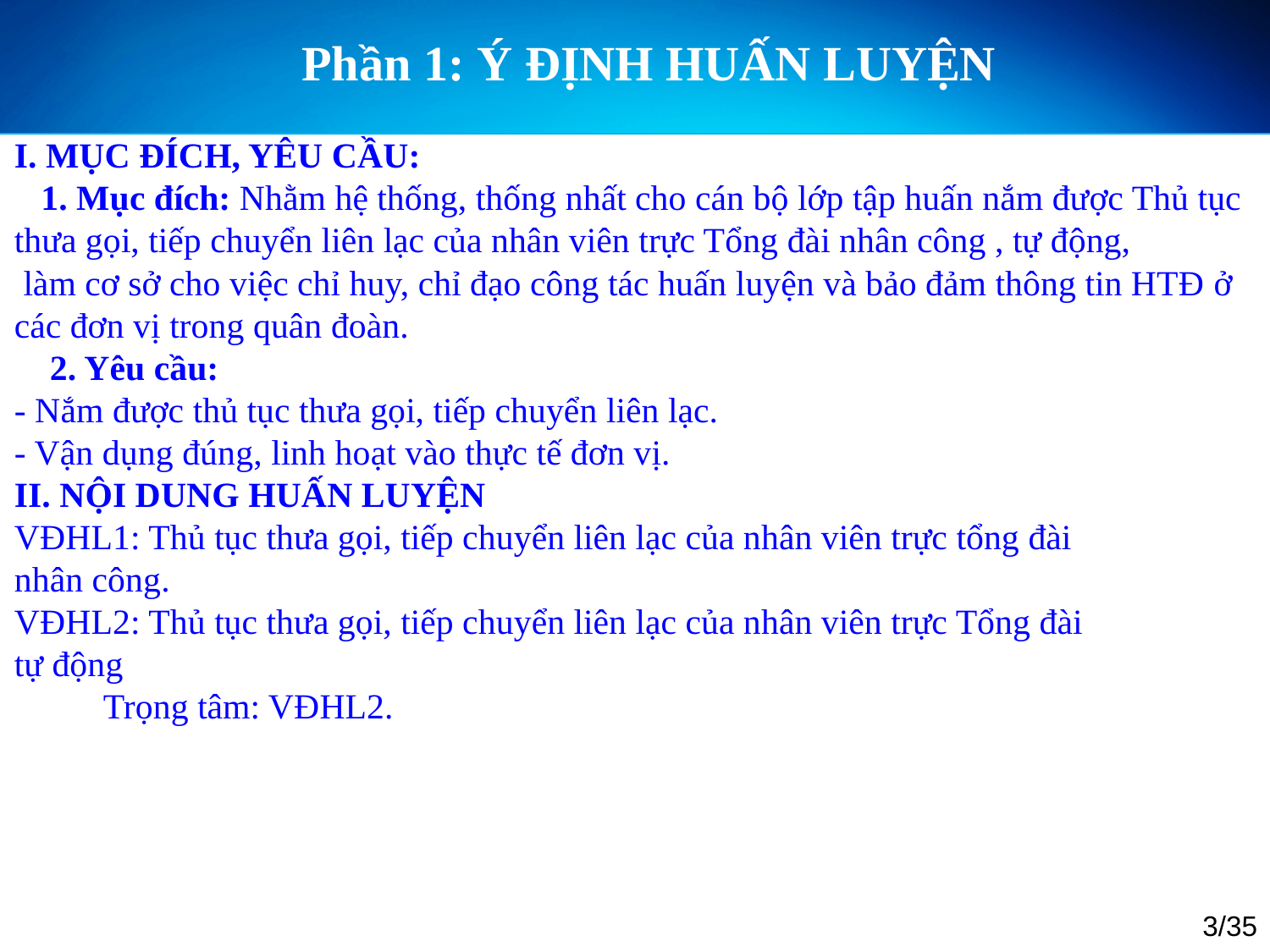

Phần 1: Ý ĐỊNH HUẤN LUYỆN
I. MỤC ĐÍCH, YÊU CẦU:
   1. Mục đích: Nhằm hệ thống, thống nhất cho cán bộ lớp tập huấn nắm được Thủ tục thưa gọi, tiếp chuyển liên lạc của nhân viên trực Tổng đài nhân công , tự động,
 làm cơ sở cho việc chỉ huy, chỉ đạo công tác huấn luyện và bảo đảm thông tin HTĐ ở các đơn vị trong quân đoàn.
    2. Yêu cầu:
- Nắm được thủ tục thưa gọi, tiếp chuyển liên lạc.
- Vận dụng đúng, linh hoạt vào thực tế đơn vị.
II. NỘI DUNG HUẤN LUYỆN
VĐHL1: Thủ tục thưa gọi, tiếp chuyển liên lạc của nhân viên trực tổng đài
nhân công.
VĐHL2: Thủ tục thưa gọi, tiếp chuyển liên lạc của nhân viên trực Tổng đài
tự động
          Trọng tâm: VĐHL2.
3/35